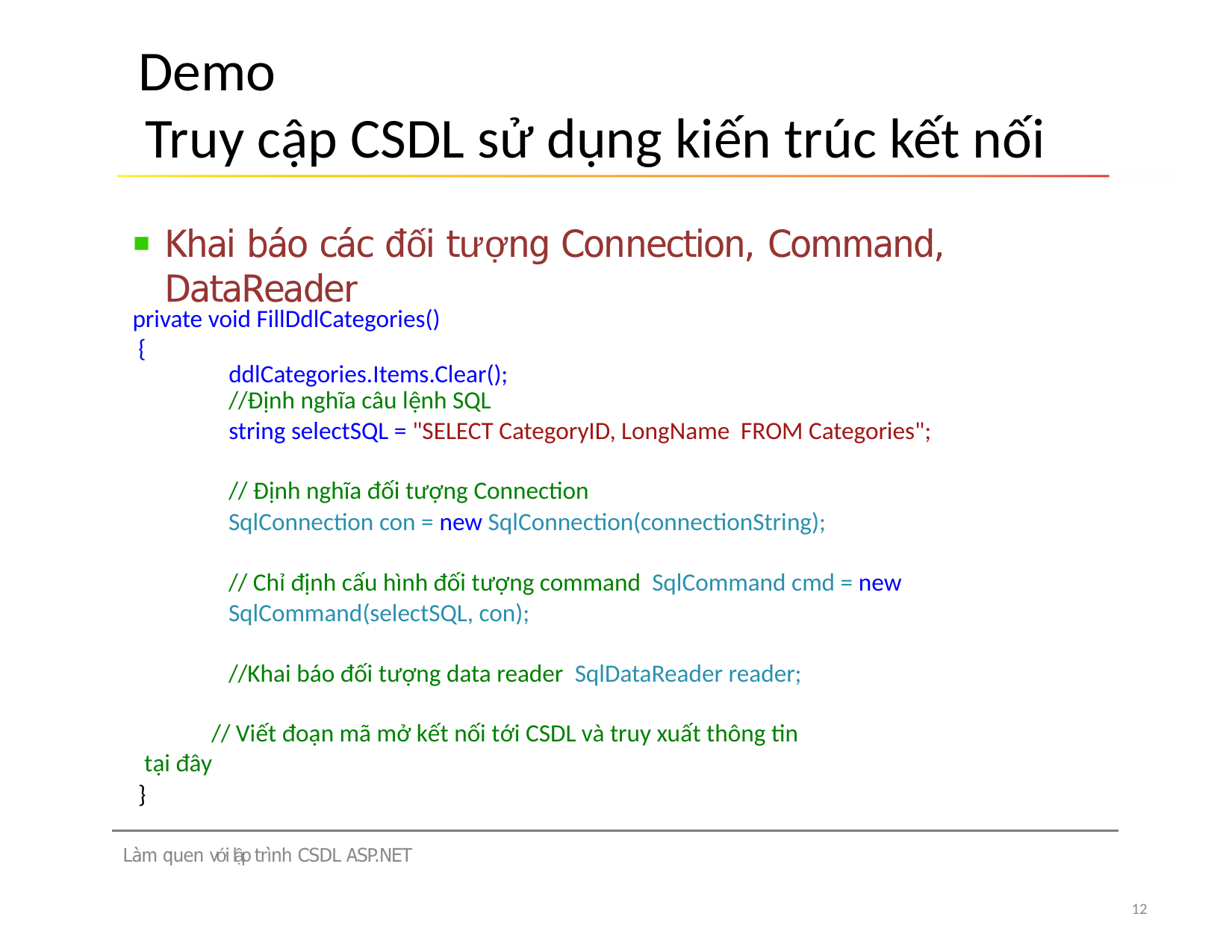

# Demo Truy cập CSDL sử dụng kiến trúc kết nối

Khai báo các đối tượng Connection, Command,  DataReader

private void FillDdlCategories()
{
ddlCategories.Items.Clear();
//Định nghĩa câu lệnh SQL
string selectSQL = "SELECT CategoryID, LongName  FROM Categories";

// Định nghĩa đối tượng Connection
SqlConnection con = new SqlConnection(connectionString);

// Chỉ định cấu hình đối tượng command  SqlCommand cmd = new  SqlCommand(selectSQL, con);

//Khai báo đối tượng data reader  SqlDataReader reader;

            // Viết đoạn mã mở kết nối tới CSDL và truy xuất thông tin tại đây
}

Làm quen với lập trình CSDL ASP.NET
12